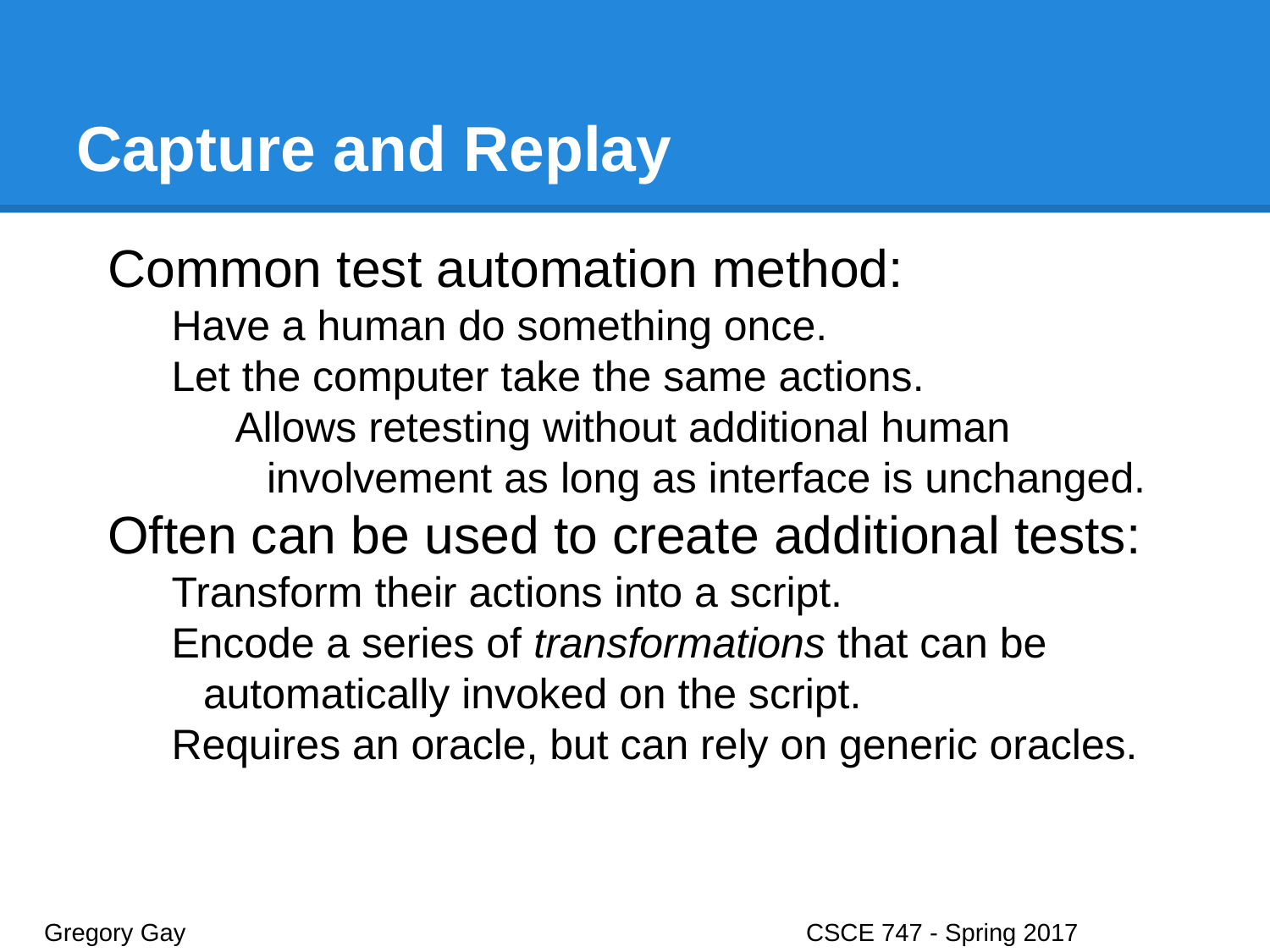

# Capture and Replay
Common test automation method:
Have a human do something once.
Let the computer take the same actions.
Allows retesting without additional human involvement as long as interface is unchanged.
Often can be used to create additional tests:
Transform their actions into a script.
Encode a series of transformations that can be automatically invoked on the script.
Requires an oracle, but can rely on generic oracles.

Gregory Gay					CSCE 747 - Spring 2017							37